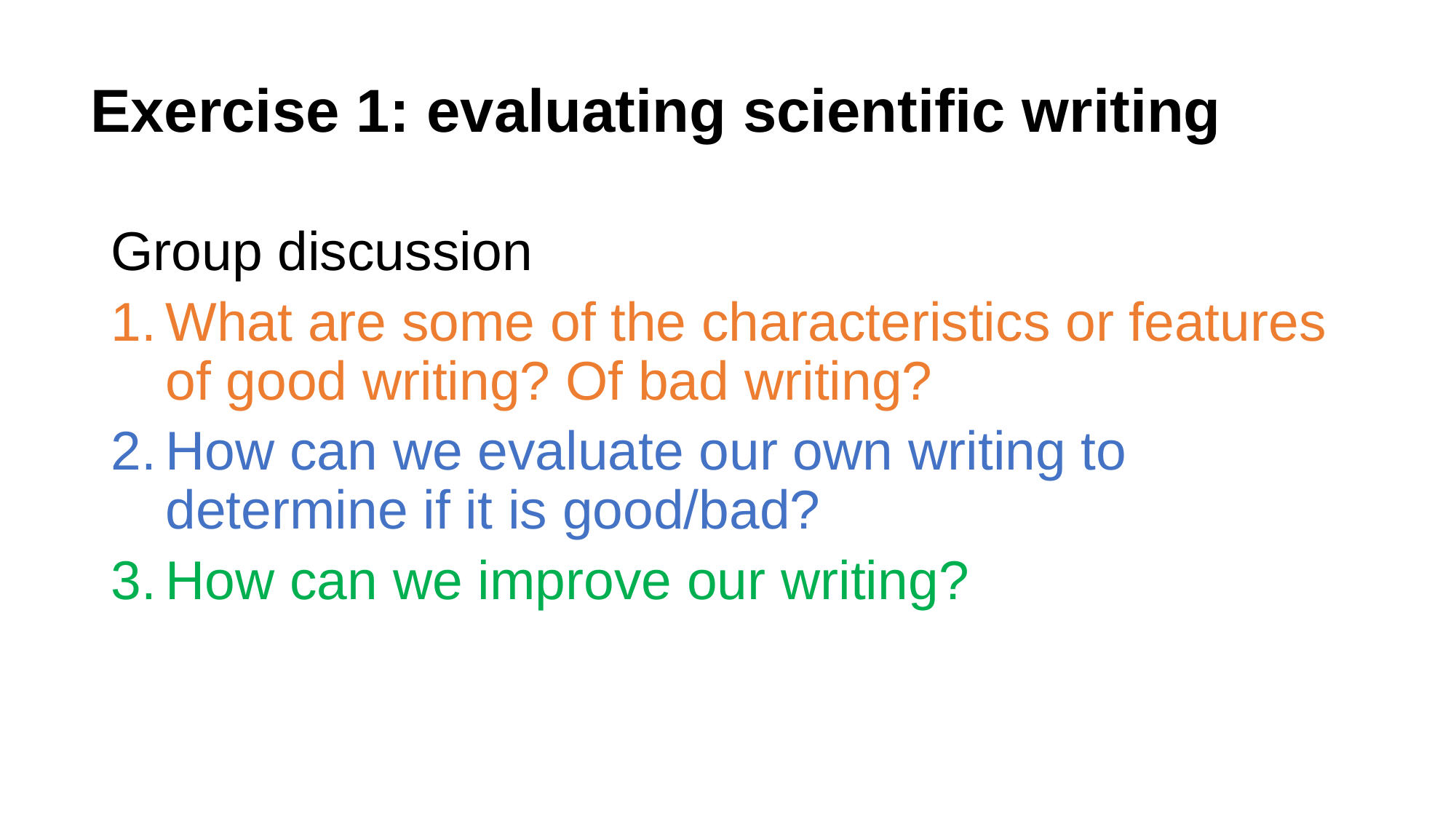

# Exercise 1: evaluating scientific writing
Group discussion
What are some of the characteristics or features of good writing? Of bad writing?
How can we evaluate our own writing to determine if it is good/bad?
How can we improve our writing?